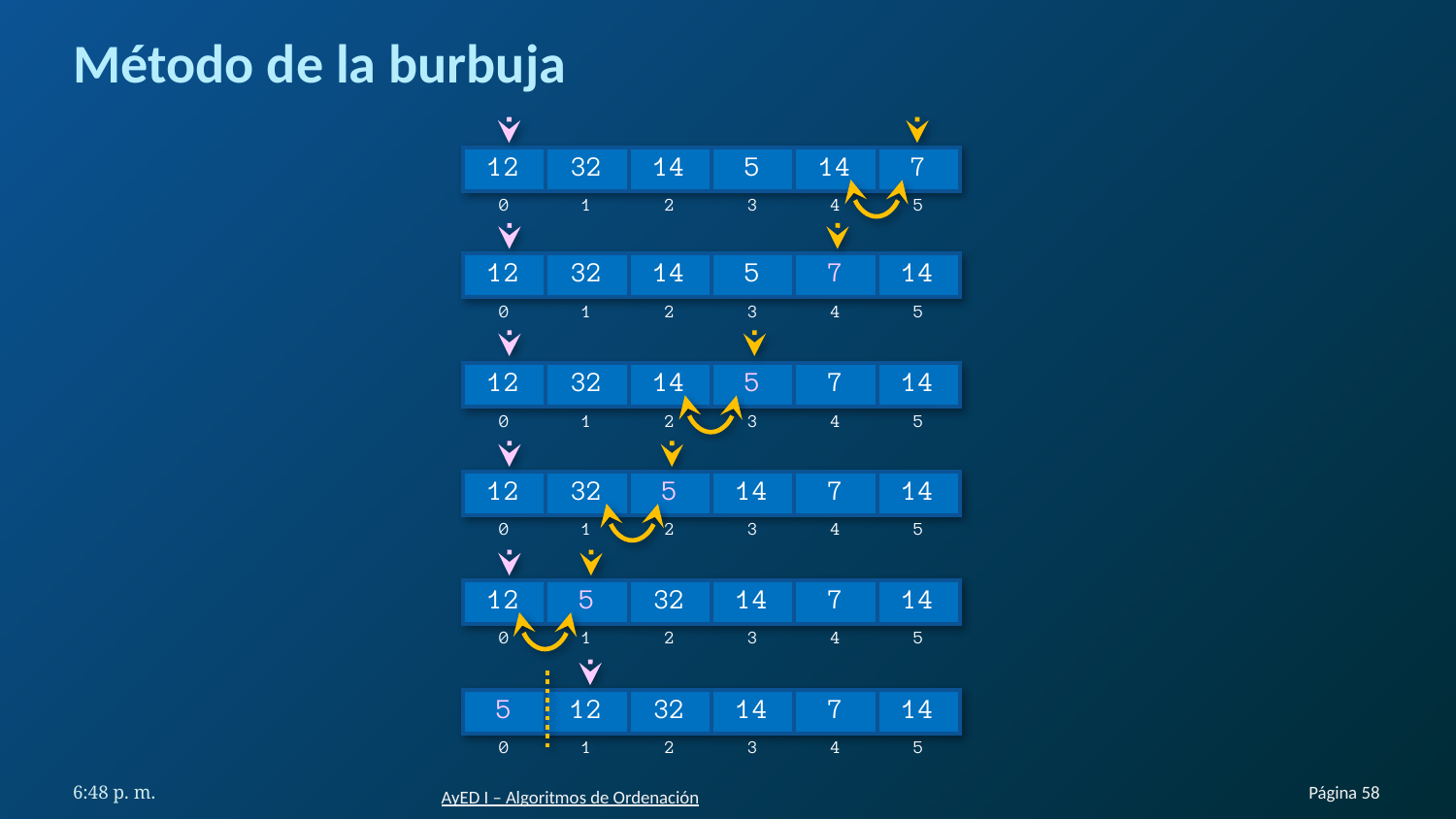

# Método de la burbuja
| 12 | 32 | 14 | 5 | 14 | 7 |
| --- | --- | --- | --- | --- | --- |
| 0 | 1 | 2 | 3 | 4 | 5 |

| 12 | 32 | 14 | 5 | 7 | 14 |
| --- | --- | --- | --- | --- | --- |
| 0 | 1 | 2 | 3 | 4 | 5 |
| 12 | 32 | 14 | 5 | 7 | 14 |
| --- | --- | --- | --- | --- | --- |
| 0 | 1 | 2 | 3 | 4 | 5 |

| 12 | 32 | 5 | 14 | 7 | 14 |
| --- | --- | --- | --- | --- | --- |
| 0 | 1 | 2 | 3 | 4 | 5 |

| 12 | 5 | 32 | 14 | 7 | 14 |
| --- | --- | --- | --- | --- | --- |
| 0 | 1 | 2 | 3 | 4 | 5 |

| 5 | 12 | 32 | 14 | 7 | 14 |
| --- | --- | --- | --- | --- | --- |
| 0 | 1 | 2 | 3 | 4 | 5 |
6:48 p. m.
Página 58
AyED I – Algoritmos de Ordenación